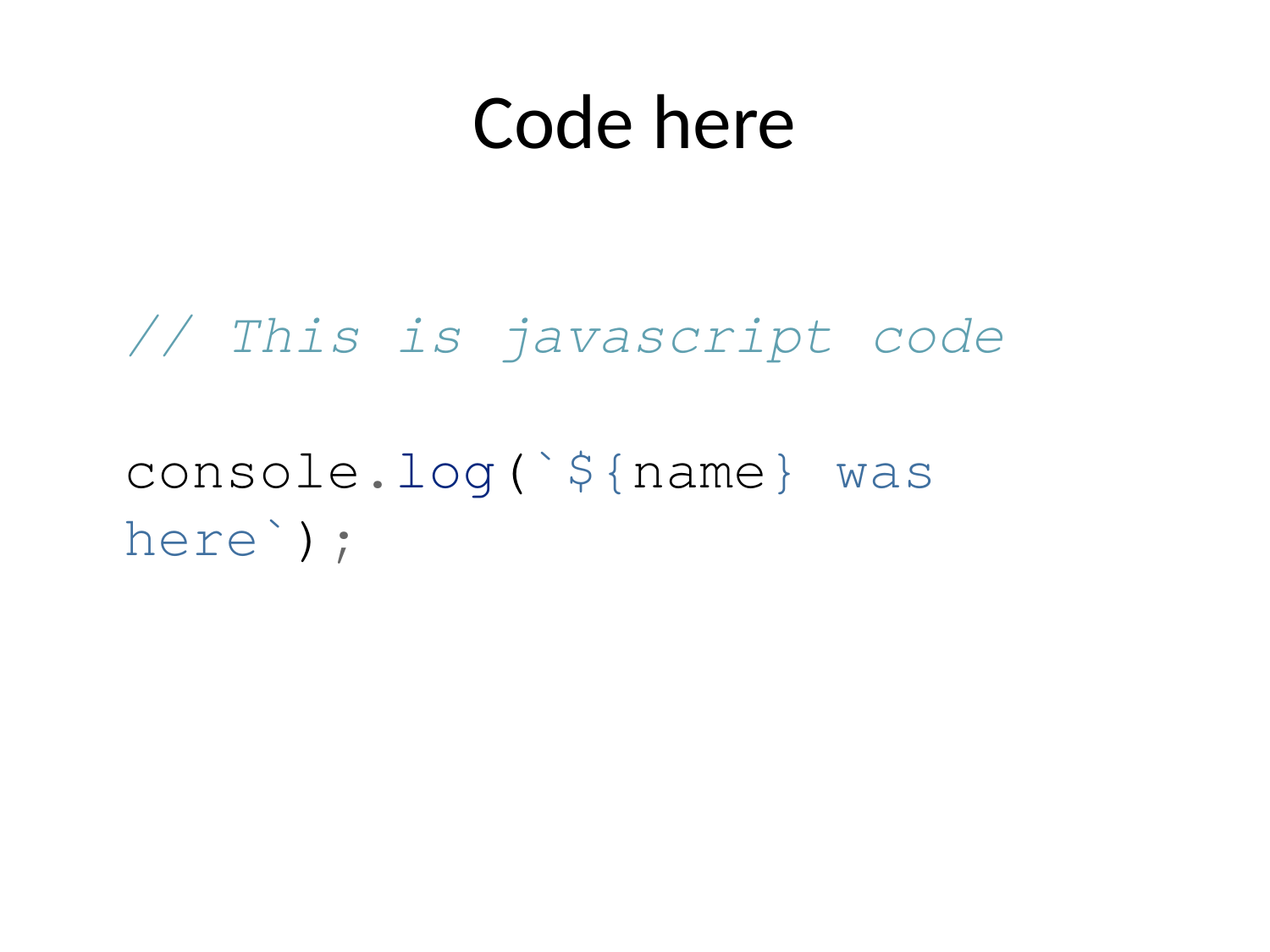

# Code here
// This is javascript code
console.log(`${name} was here`);